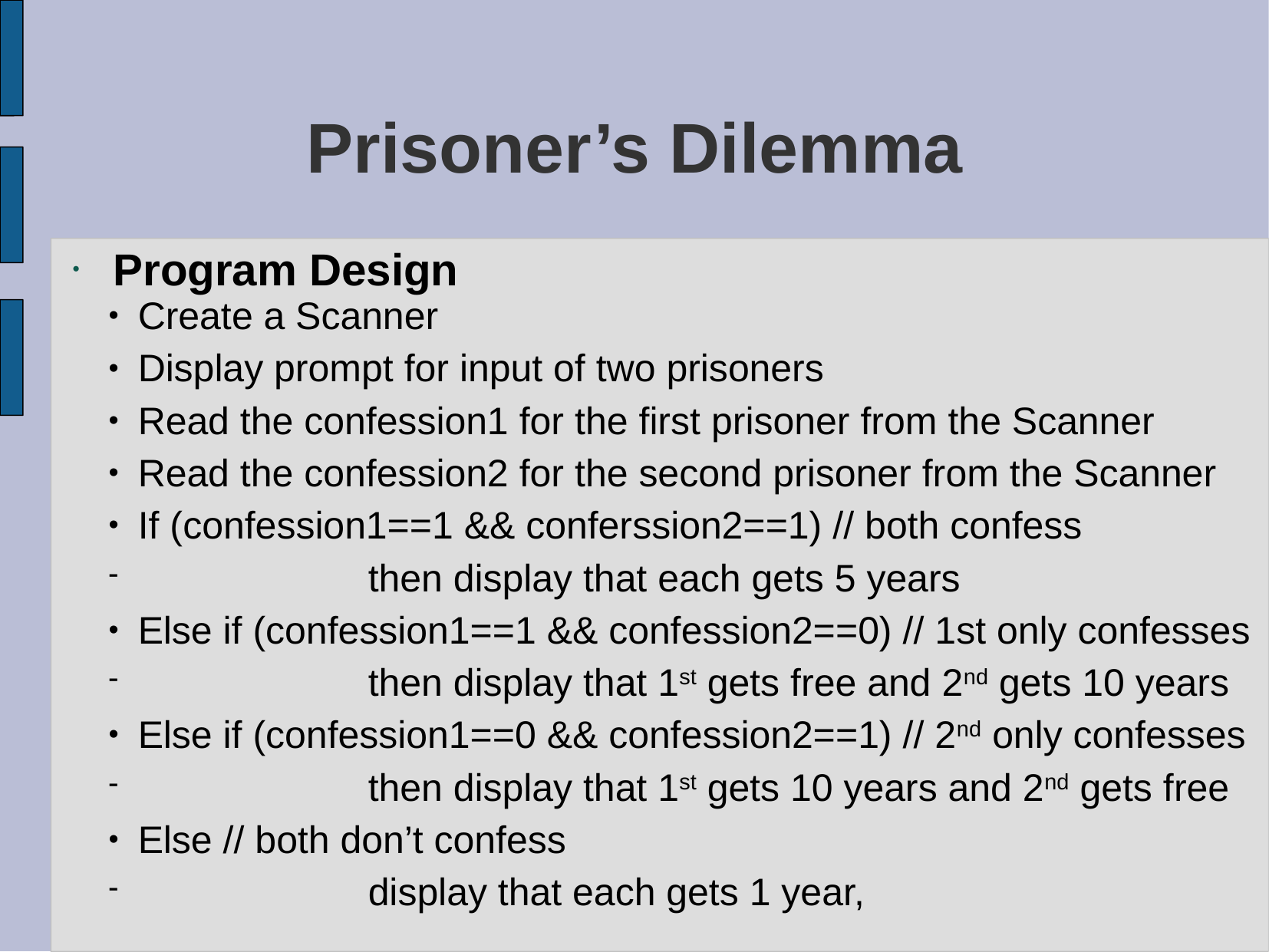

# Prisoner’s Dilemma
Program Design
Create a Scanner
Display prompt for input of two prisoners
Read the confession1 for the first prisoner from the Scanner
Read the confession2 for the second prisoner from the Scanner
If (confession1==1 && conferssion2==1) // both confess
		then display that each gets 5 years
Else if (confession1==1 && confession2==0) // 1st only confesses
		then display that 1st gets free and 2nd gets 10 years
Else if (confession1==0 && confession2==1) // 2nd only confesses
		then display that 1st gets 10 years and 2nd gets free
Else // both don’t confess
		display that each gets 1 year,